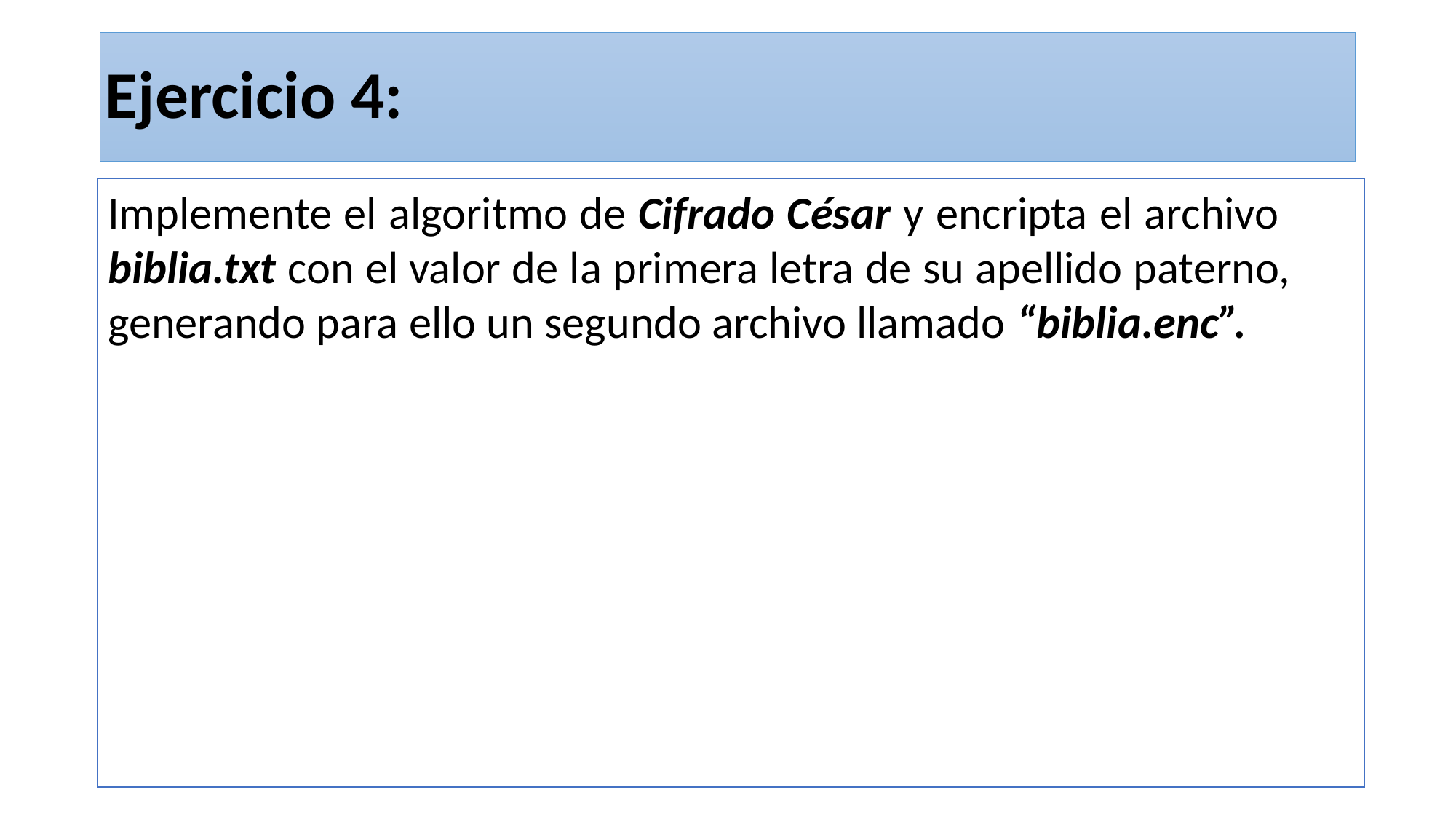

# Ejercicio 4:

Implemente el algoritmo de Cifrado César y encripta el archivo  biblia.txt con el valor de la primera letra de su apellido paterno, generando para ello un segundo archivo llamado “biblia.enc”.